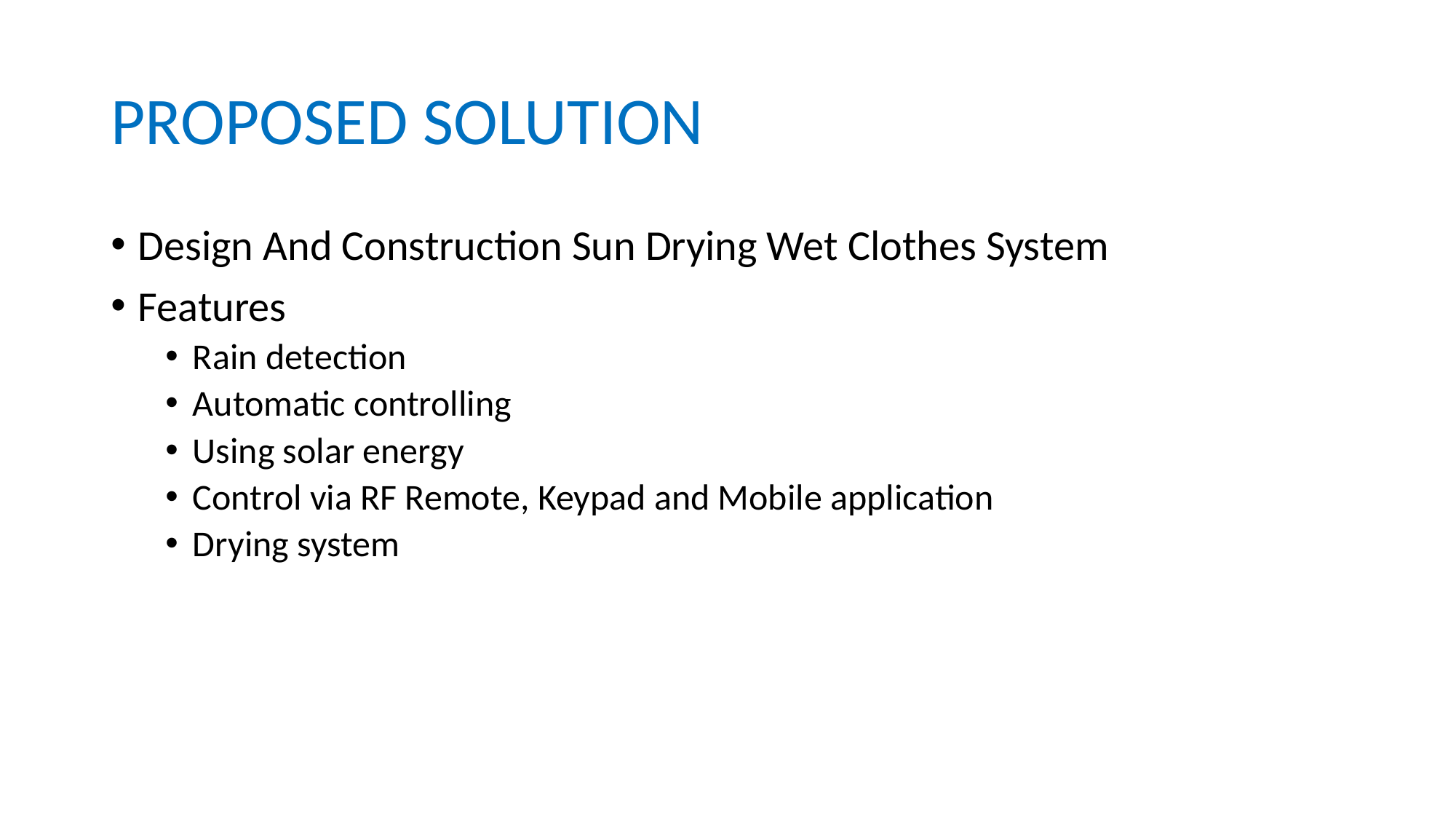

PROPOSED SOLUTION
Design And Construction Sun Drying Wet Clothes System
Features
Rain detection
Automatic controlling
Using solar energy
Control via RF Remote, Keypad and Mobile application
Drying system